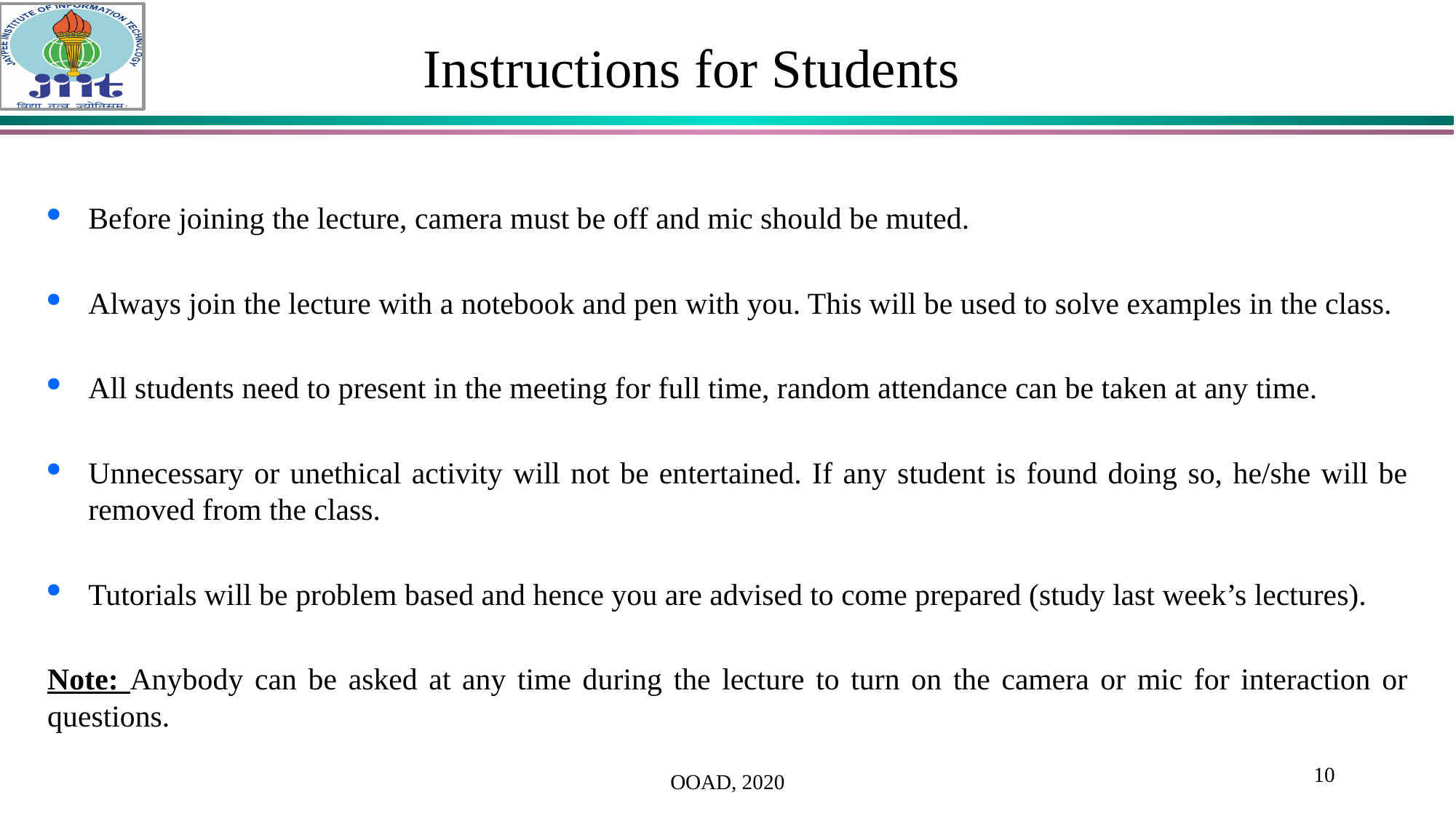

# Instructions for Students
Before joining the lecture, camera must be off and mic should be muted.

Always join the lecture with a notebook and pen with you. This will be used to solve examples in the class.

All students need to present in the meeting for full time, random attendance can be taken at any time.

Unnecessary or unethical activity will not be entertained. If any student is found doing so, he/she will be removed from the class.

Tutorials will be problem based and hence you are advised to come prepared (study last week’s lectures).

Note: Anybody can be asked at any time during the lecture to turn on the camera or mic for interaction or questions.

10
OOAD, 2020